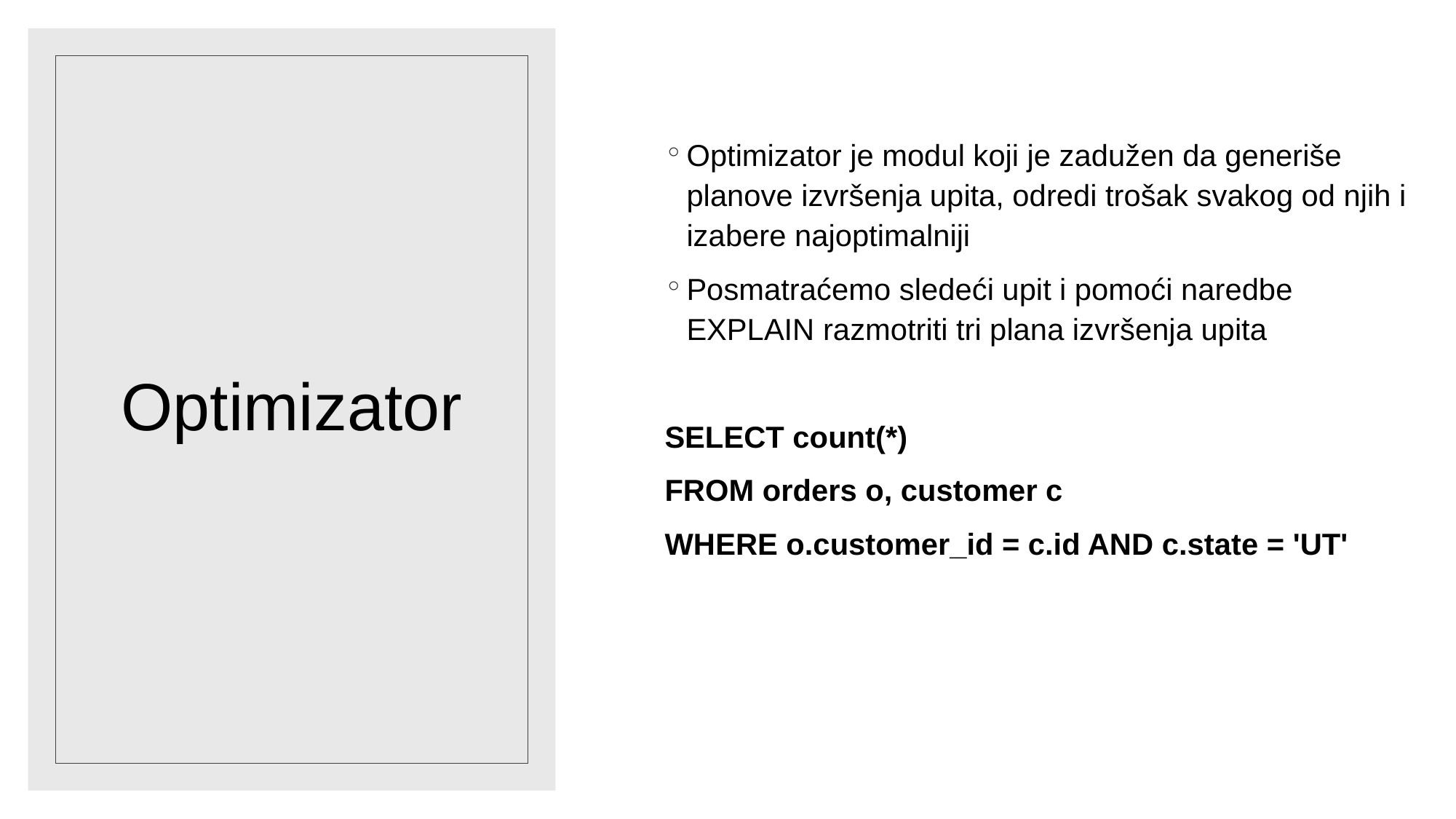

Optimizator je modul koji je zadužen da generiše planove izvršenja upita, odredi trošak svakog od njih i izabere najoptimalniji
Posmatraćemo sledeći upit i pomoći naredbe EXPLAIN razmotriti tri plana izvršenja upita

SELECT count(*)
FROM orders o, customer c
WHERE o.customer_id = c.id AND c.state = 'UT'

# Optimizator